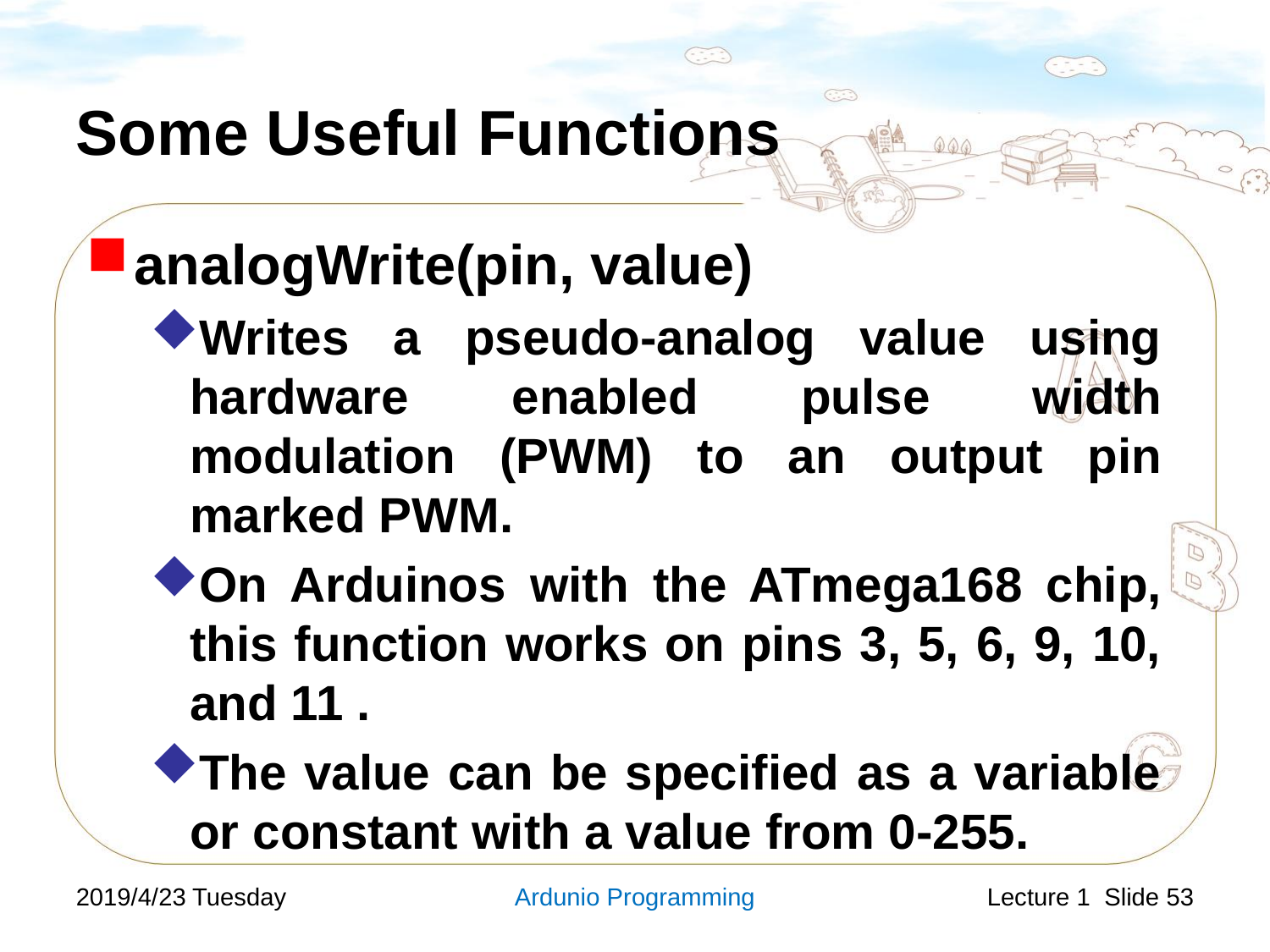

# Some Useful Functions
analogWrite(pin, value)
Writes a pseudo-analog value using hardware enabled pulse width modulation (PWM) to an output pin marked PWM.
On Arduinos with the ATmega168 chip, this function works on pins 3, 5, 6, 9, 10, and 11 .
The value can be specified as a variable or constant with a value from 0-255.
2019/4/23 Tuesday
Ardunio Programming
Lecture 1  Slide 53